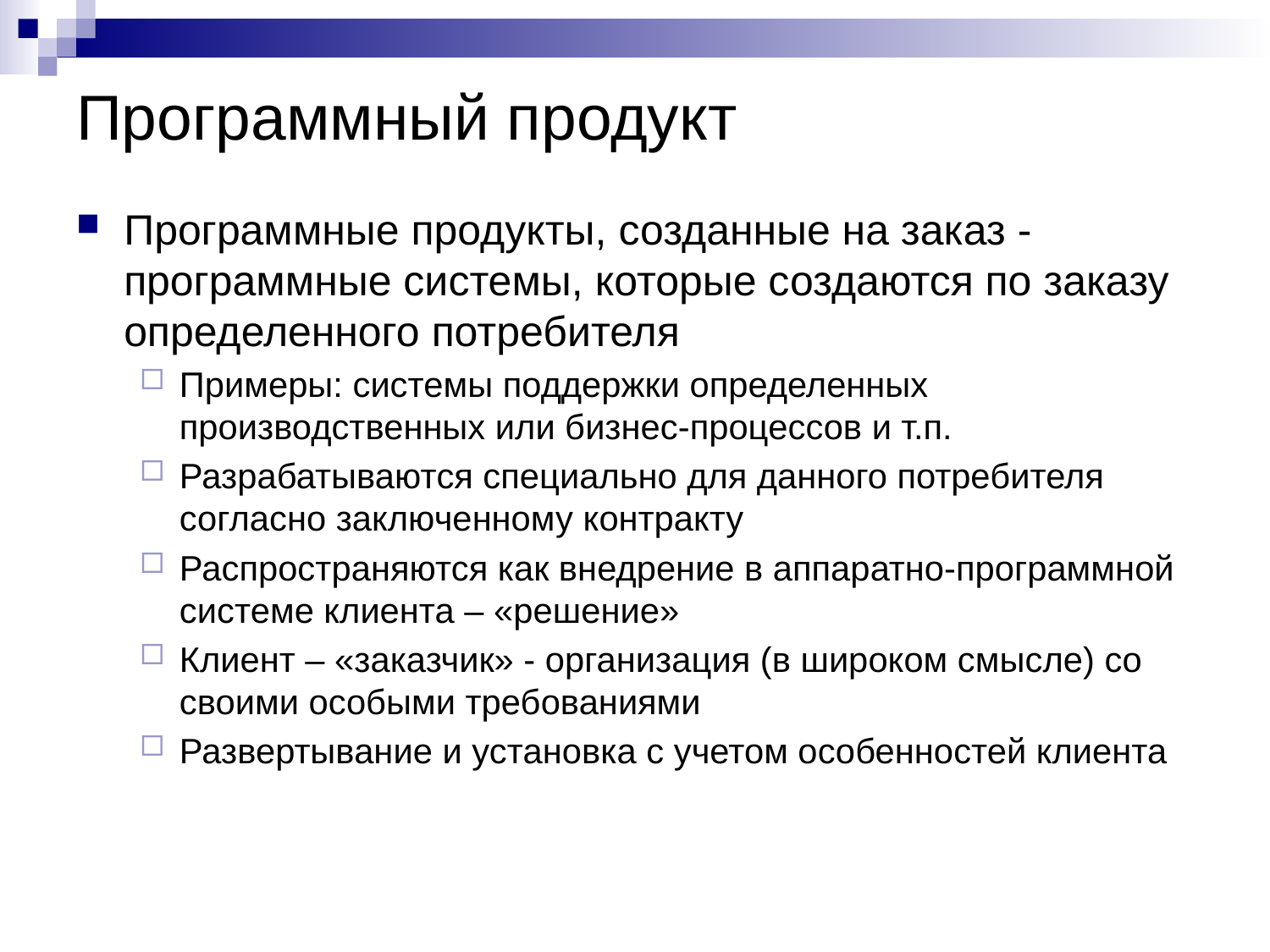

# Программный продукт
Программные продукты, созданные на заказ - программные системы, которые создаются по заказу определенного потребителя
Примеры: системы поддержки определенных производственных или бизнес-процессов и т.п.
Разрабатываются специально для данного потребителя согласно заключенному контракту
Распространяются как внедрение в аппаратно-программной системе клиента – «решение»
Клиент – «заказчик» - организация (в широком смысле) со своими особыми требованиями
Развертывание и установка с учетом особенностей клиента